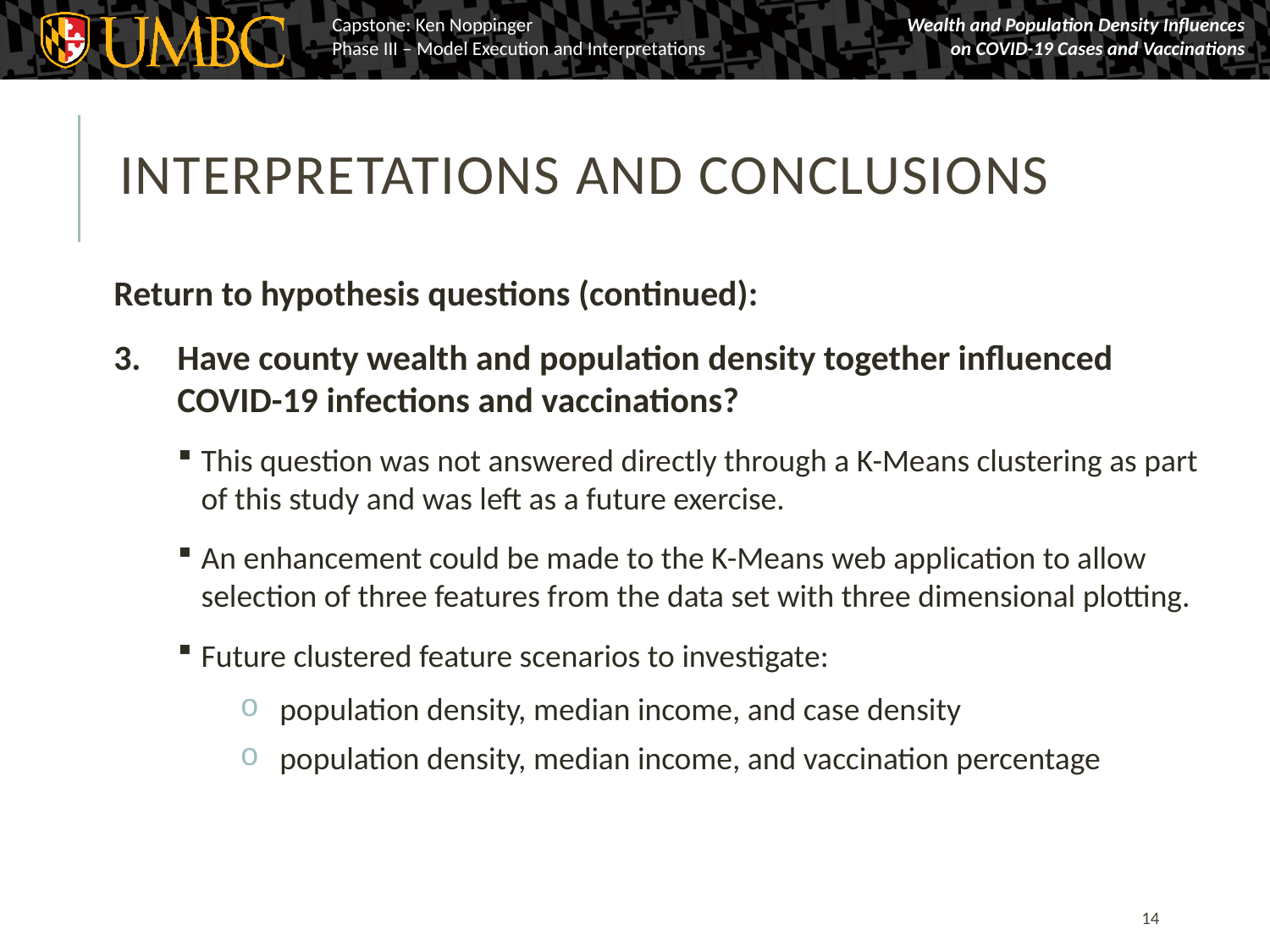

# Interpretations and conclusions
Return to hypothesis questions (continued):
Have county wealth and population density together influenced COVID-19 infections and vaccinations?
This question was not answered directly through a K-Means clustering as part of this study and was left as a future exercise.
An enhancement could be made to the K-Means web application to allow selection of three features from the data set with three dimensional plotting.
Future clustered feature scenarios to investigate:
population density, median income, and case density
population density, median income, and vaccination percentage
14